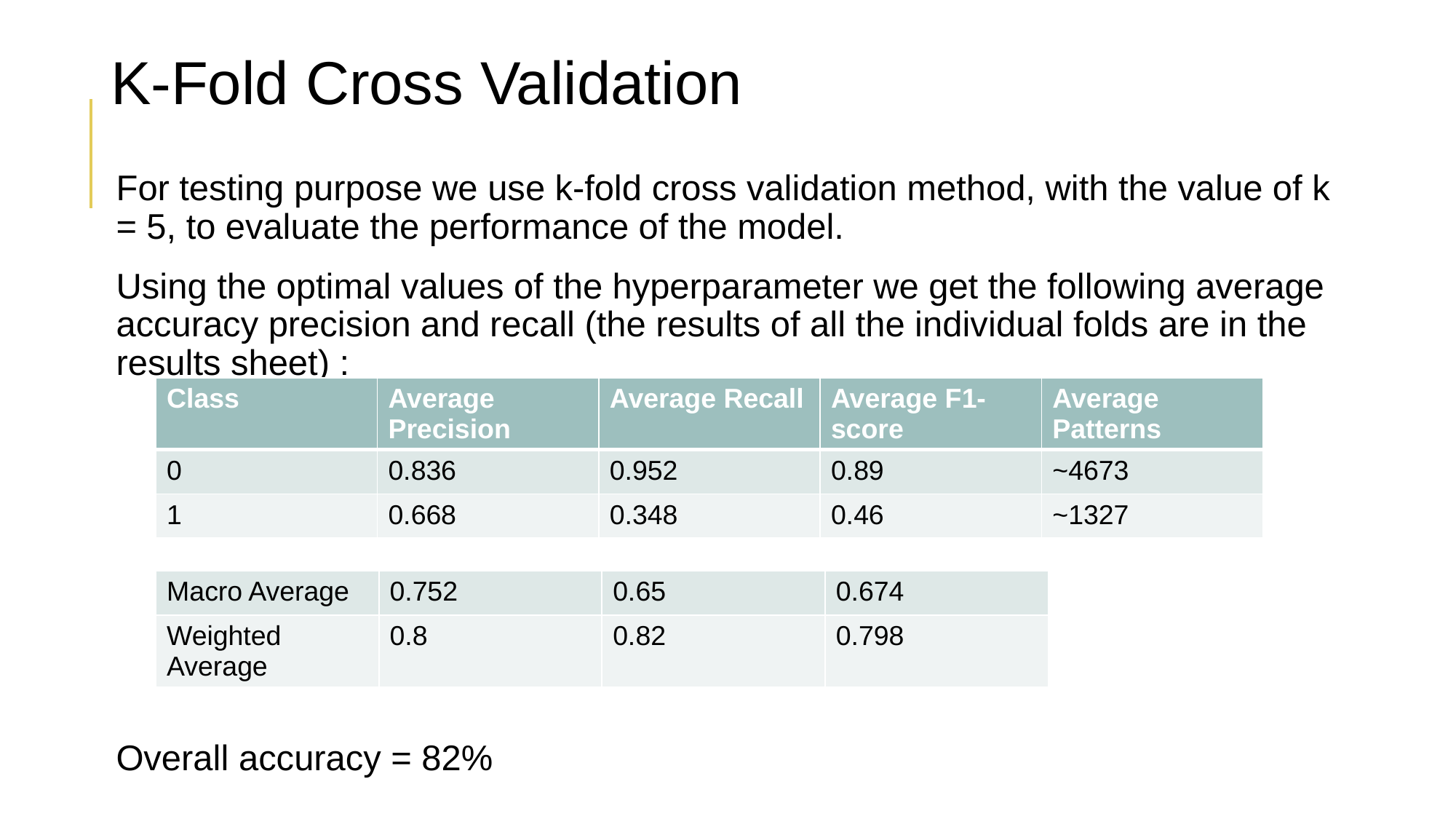

K-Fold Cross Validation
For testing purpose we use k-fold cross validation method, with the value of k = 5, to evaluate the performance of the model.
Using the optimal values of the hyperparameter we get the following average accuracy precision and recall (the results of all the individual folds are in the results sheet) :

Overall accuracy = 82%
| Class | Average Precision | Average Recall | Average F1-score | Average Patterns |
| --- | --- | --- | --- | --- |
| 0 | 0.836 | 0.952 | 0.89 | ~4673 |
| 1 | 0.668 | 0.348 | 0.46 | ~1327 |
| Macro Average | 0.752 | 0.65 | 0.674 |
| --- | --- | --- | --- |
| Weighted Average | 0.8 | 0.82 | 0.798 |